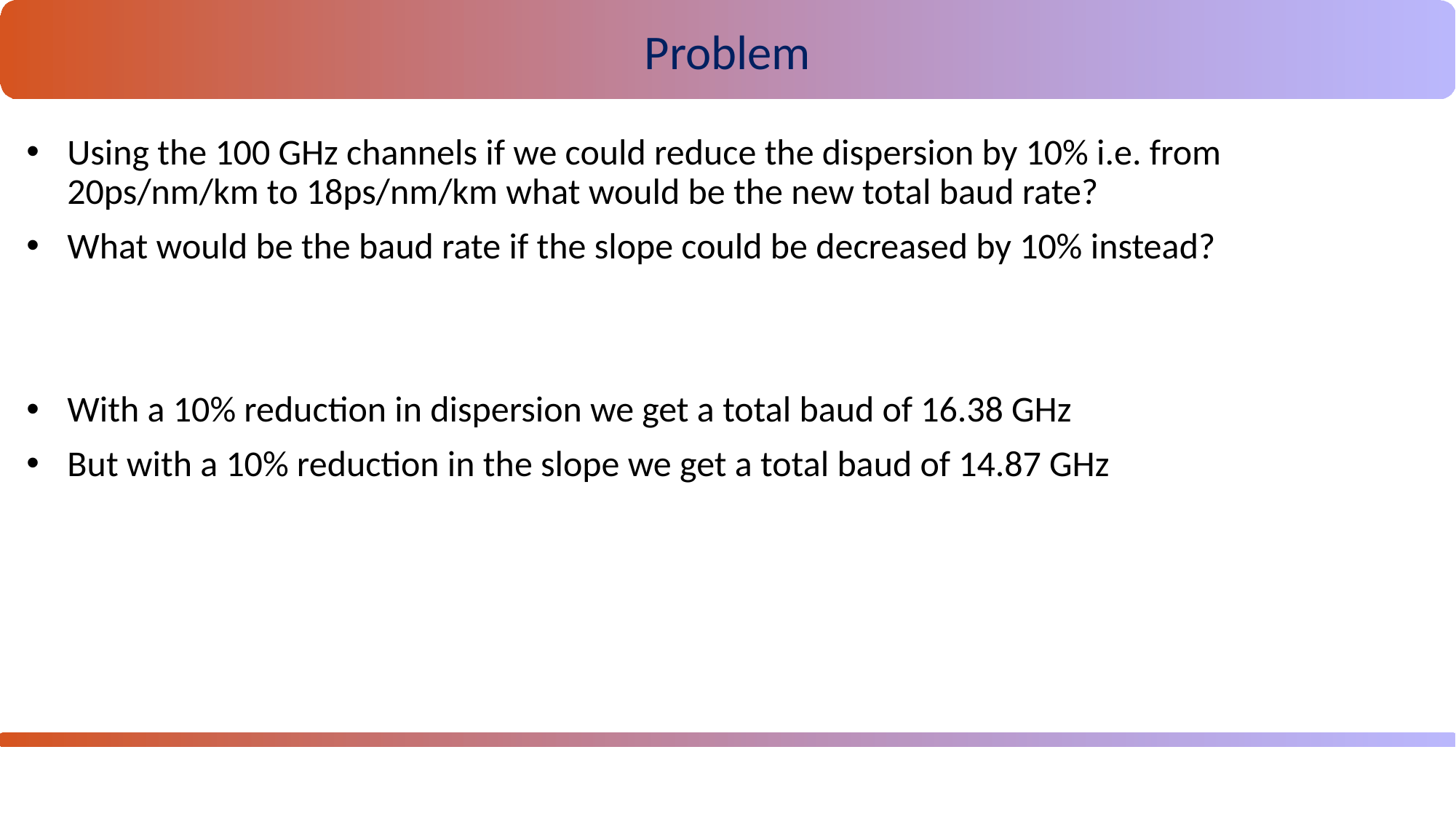

Problem

Using the 100 GHz channels if we could reduce the dispersion by 10% i.e. from 20ps/nm/km to 18ps/nm/km what would be the new total baud rate?
What would be the baud rate if the slope could be decreased by 10% instead?

With a 10% reduction in dispersion we get a total baud of 16.38 GHz
But with a 10% reduction in the slope we get a total baud of 14.87 GHz